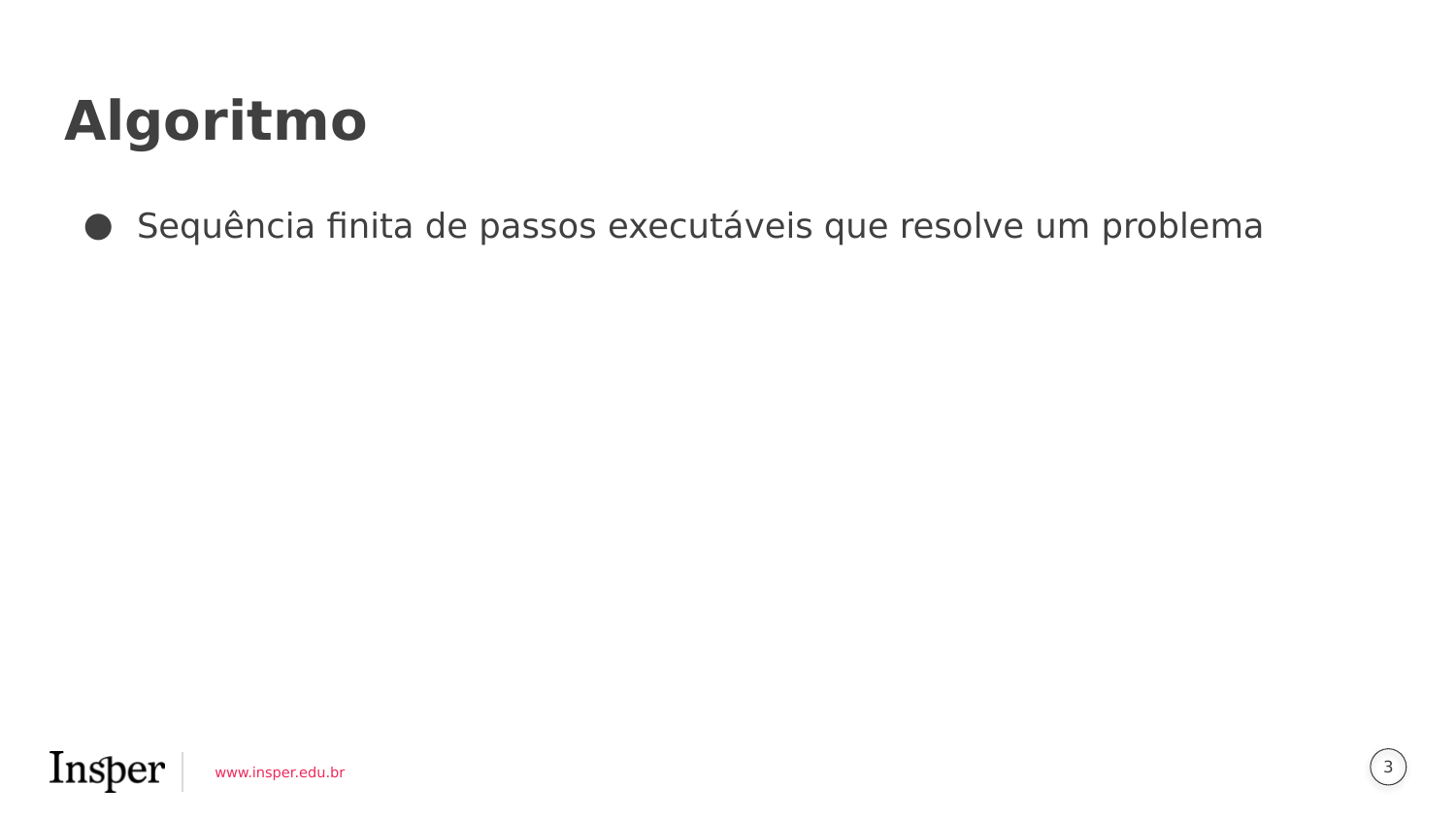

# Algoritmo
Sequência finita de passos executáveis que resolve um problema